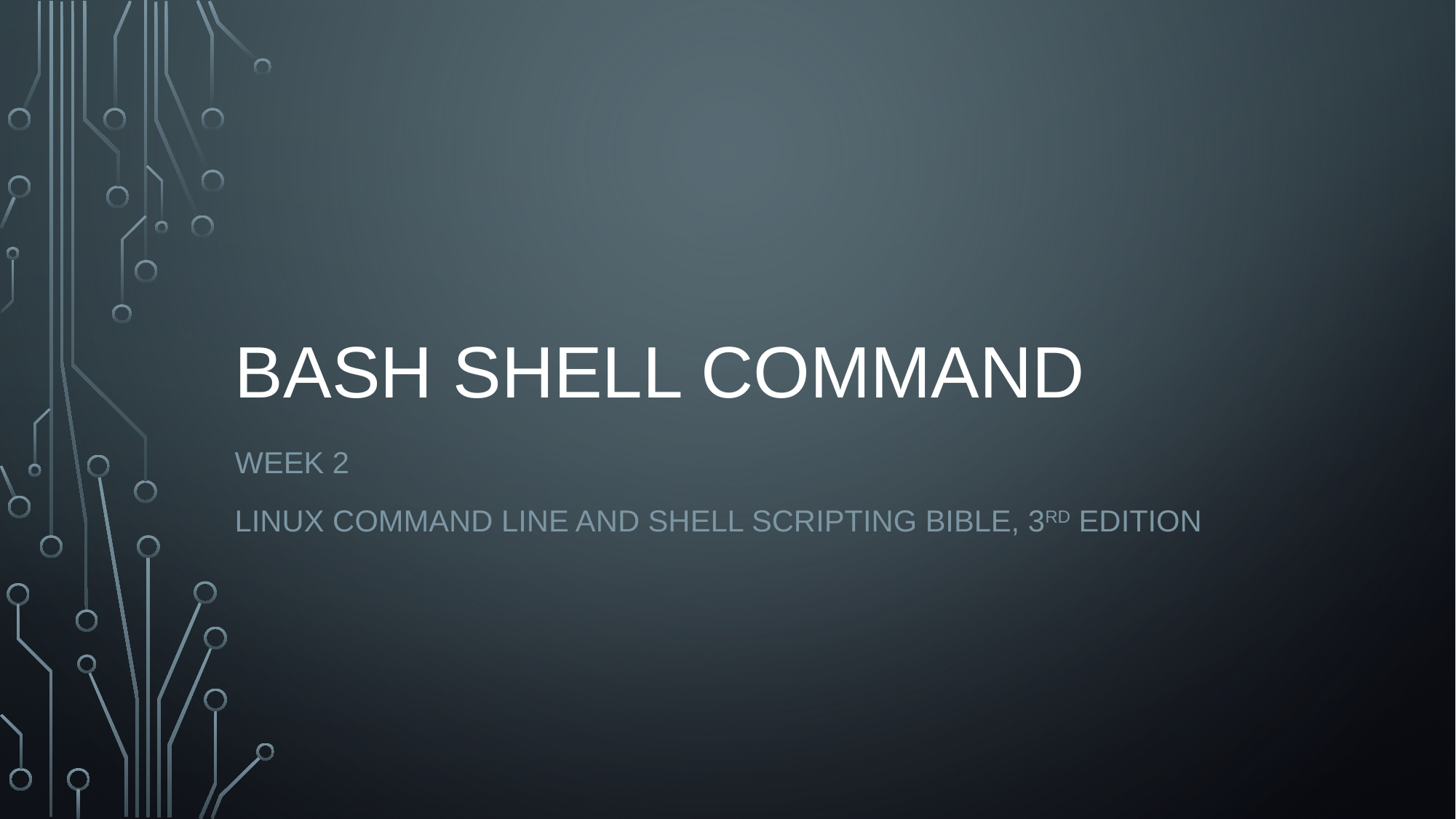

# Bash Shell Command
Week 2
Linux Command Line and Shell Scripting Bible, 3rd Edition